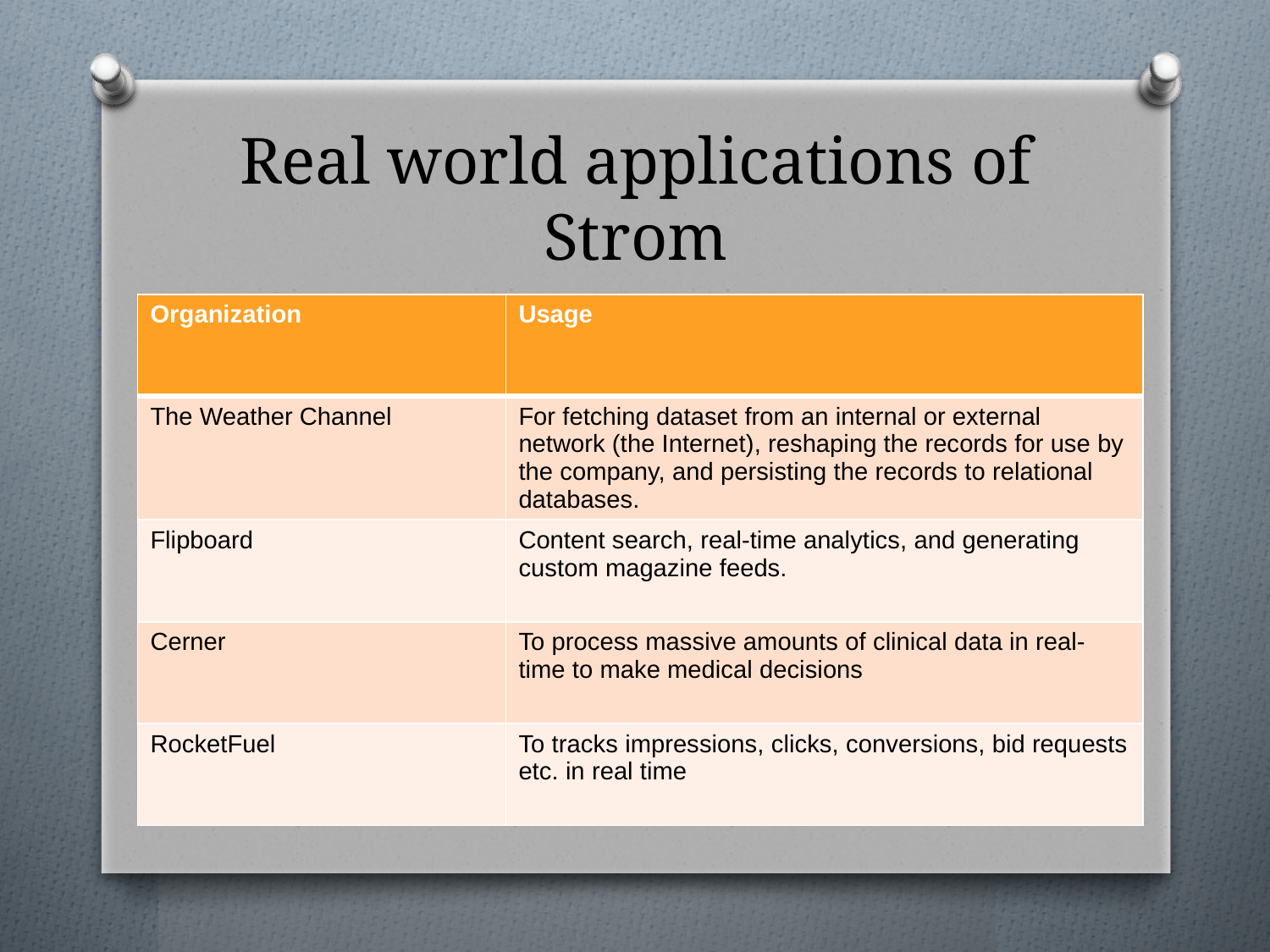

# Real world applications of Strom
| Organization | Usage |
| --- | --- |
| The Weather Channel | For fetching dataset from an internal or external network (the Internet), reshaping the records for use by the company, and persisting the records to relational databases. |
| Flipboard | Content search, real-time analytics, and generating custom magazine feeds. |
| Cerner | To process massive amounts of clinical data in real-time to make medical decisions |
| RocketFuel | To tracks impressions, clicks, conversions, bid requests etc. in real time |